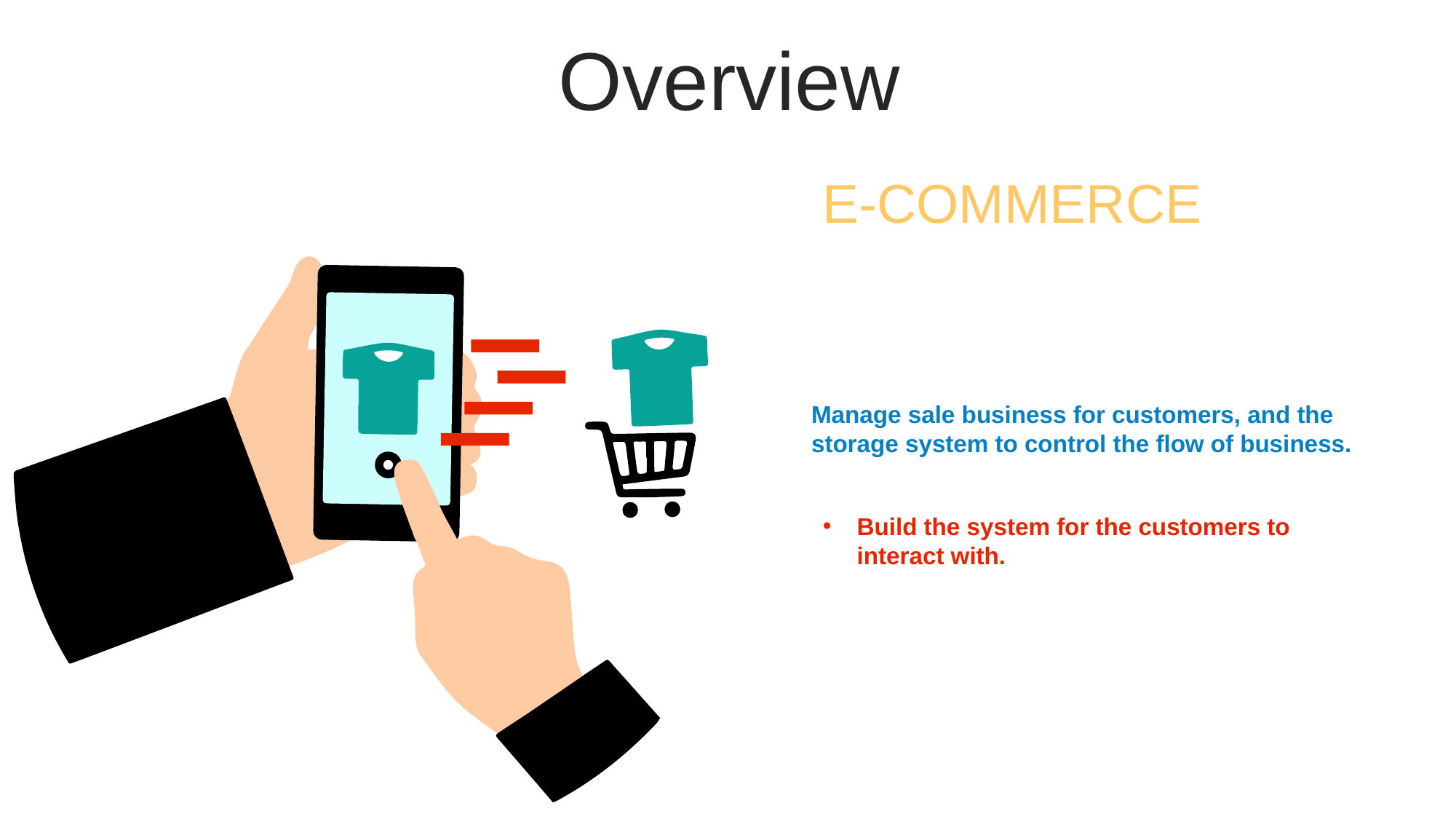

Overview
E-COMMERCE

Manage sale business for customers, and the storage system to control the flow of business.

Build the system for the customers to interact with.